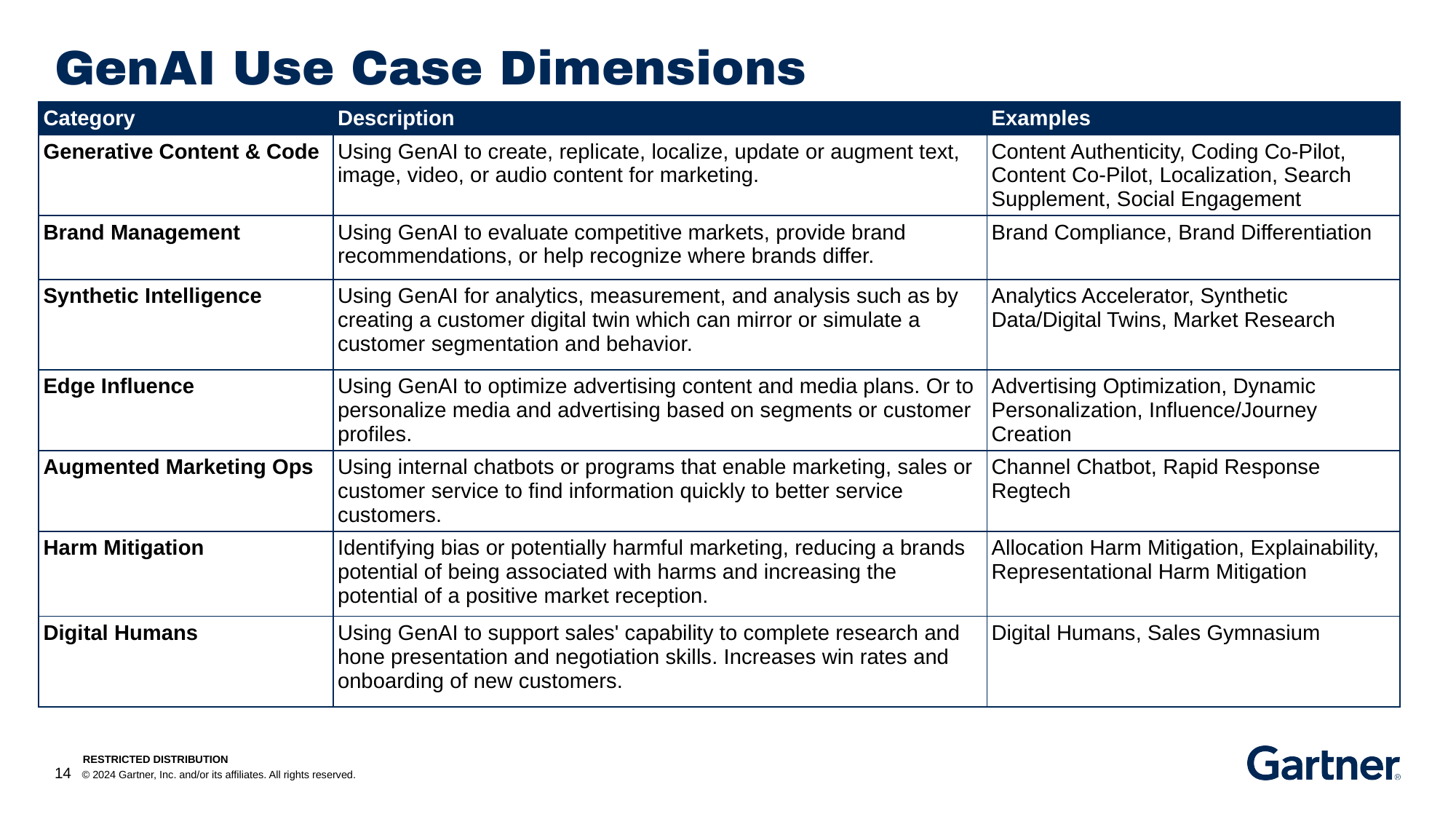

# GenAI Use Case Dimensions
| Category | Description | Examples |
| --- | --- | --- |
| Generative Content & Code | Using GenAI to create, replicate, localize, update or augment text, image, video, or audio content for marketing. | Content Authenticity, Coding Co-Pilot, Content Co-Pilot, Localization, Search Supplement, Social Engagement |
| Brand Management | Using GenAI to evaluate competitive markets, provide brand recommendations, or help recognize where brands differ. | Brand Compliance, Brand Differentiation |
| Synthetic Intelligence | Using GenAI for analytics, measurement, and analysis such as by creating a customer digital twin which can mirror or simulate a customer segmentation and behavior. | Analytics Accelerator, Synthetic Data/Digital Twins, Market Research |
| Edge Influence | Using GenAI to optimize advertising content and media plans. Or to personalize media and advertising based on segments or customer profiles. | Advertising Optimization, Dynamic Personalization, Influence/Journey Creation |
| Augmented Marketing Ops | Using internal chatbots or programs that enable marketing, sales or customer service to find information quickly to better service customers. | Channel Chatbot, Rapid Response Regtech |
| Harm Mitigation | Identifying bias or potentially harmful marketing, reducing a brands potential of being associated with harms and increasing the potential of a positive market reception. | Allocation Harm Mitigation, Explainability, Representational Harm Mitigation |
| Digital Humans | Using GenAI to support sales' capability to complete research and hone presentation and negotiation skills. Increases win rates and onboarding of new customers. | Digital Humans, Sales Gymnasium |